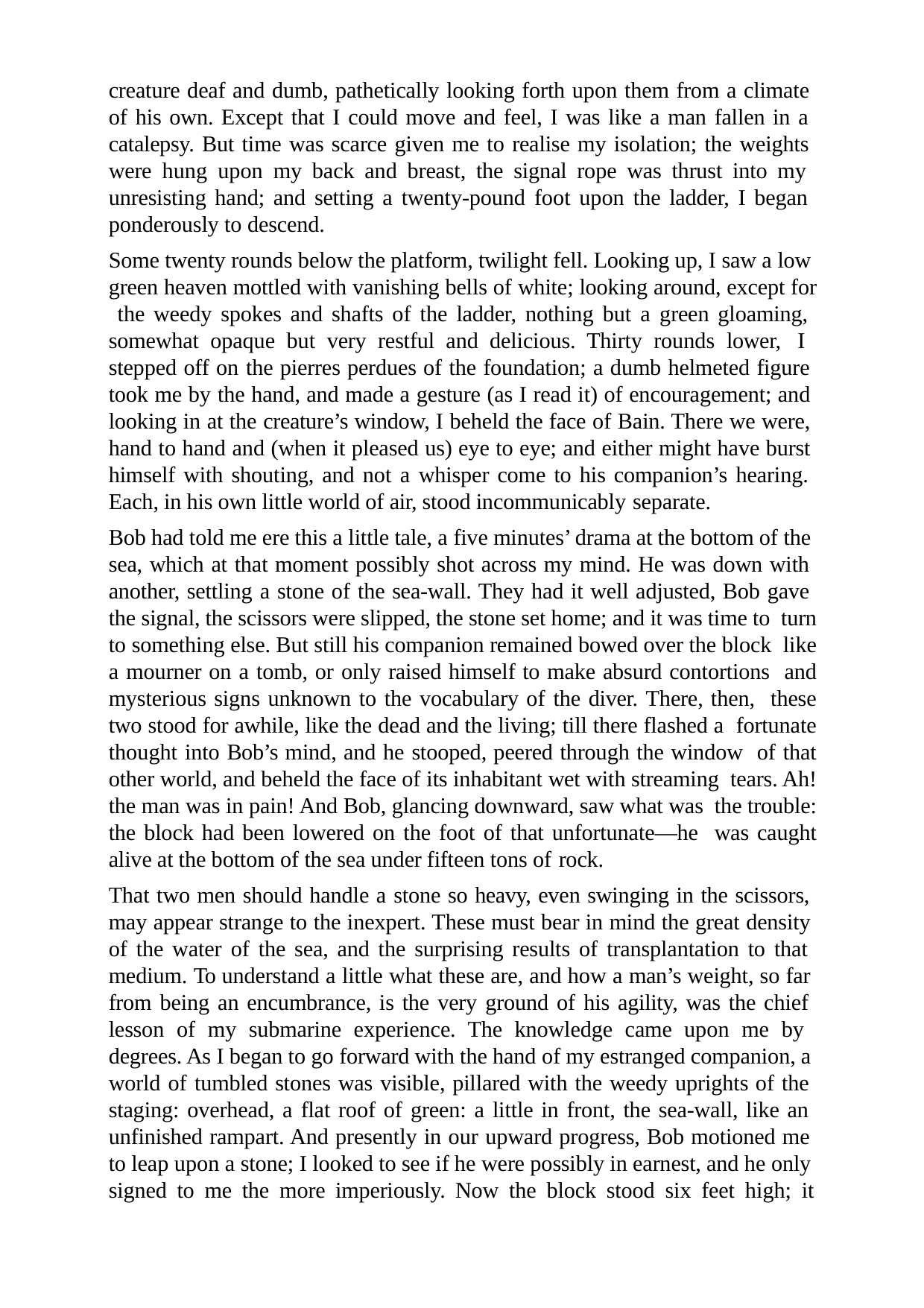

creature deaf and dumb, pathetically looking forth upon them from a climate  of his own. Except that I could move and feel, I was like a man fallen in a  catalepsy. But time was scarce given me to realise my isolation; the weights  were hung upon my back and breast, the signal rope was thrust into my  unresisting hand; and setting a twenty-pound foot upon the ladder, I began  ponderously to descend.
Some twenty rounds below the platform, twilight fell. Looking up, I saw a low  green heaven mottled with vanishing bells of white; looking around, except for  the weedy spokes and shafts of the ladder, nothing but a green gloaming,  somewhat opaque but very restful and delicious. Thirty rounds lower, I  stepped off on the pierres perdues of the foundation; a dumb helmeted figure  took me by the hand, and made a gesture (as I read it) of encouragement; and  looking in at the creature’s window, I beheld the face of Bain. There we were,  hand to hand and (when it pleased us) eye to eye; and either might have burst  himself with shouting, and not a whisper come to his companion’s hearing.  Each, in his own little world of air, stood incommunicably separate.
Bob had told me ere this a little tale, a five minutes’ drama at the bottom of the  sea, which at that moment possibly shot across my mind. He was down with  another, settling a stone of the sea-wall. They had it well adjusted, Bob gave  the signal, the scissors were slipped, the stone set home; and it was time to  turn to something else. But still his companion remained bowed over the block  like a mourner on a tomb, or only raised himself to make absurd contortions  and mysterious signs unknown to the vocabulary of the diver. There, then,  these two stood for awhile, like the dead and the living; till there flashed a  fortunate thought into Bob’s mind, and he stooped, peered through the window  of that other world, and beheld the face of its inhabitant wet with streaming  tears. Ah! the man was in pain! And Bob, glancing downward, saw what was  the trouble: the block had been lowered on the foot of that unfortunate—he  was caught alive at the bottom of the sea under fifteen tons of rock.
That two men should handle a stone so heavy, even swinging in the scissors,  may appear strange to the inexpert. These must bear in mind the great density  of the water of the sea, and the surprising results of transplantation to that  medium. To understand a little what these are, and how a man’s weight, so far  from being an encumbrance, is the very ground of his agility, was the chief  lesson of my submarine experience. The knowledge came upon me by  degrees. As I began to go forward with the hand of my estranged companion, a  world of tumbled stones was visible, pillared with the weedy uprights of the  staging: overhead, a flat roof of green: a little in front, the sea-wall, like an  unfinished rampart. And presently in our upward progress, Bob motioned me  to leap upon a stone; I looked to see if he were possibly in earnest, and he only  signed to me the more imperiously. Now the block stood six feet high; it